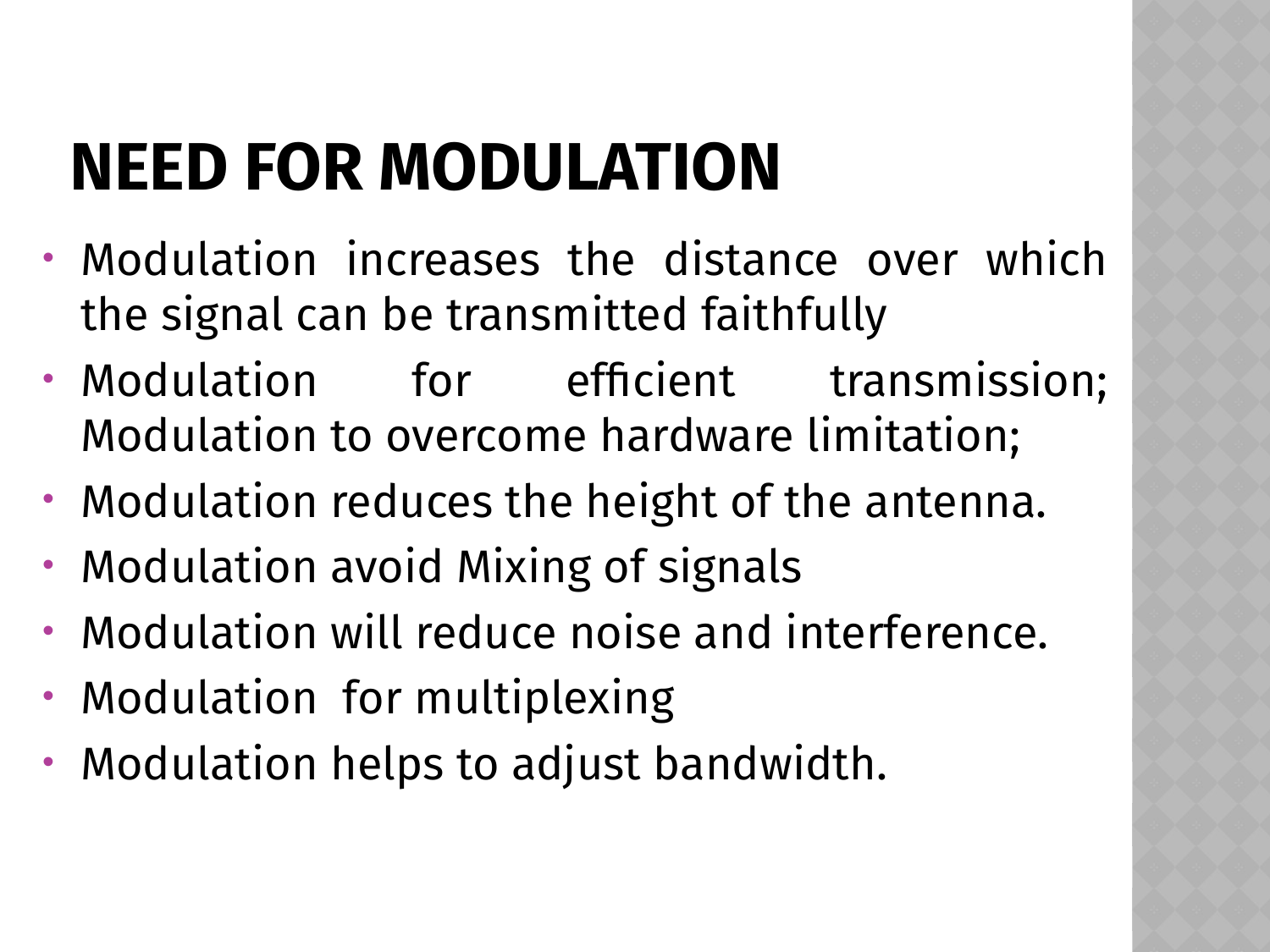

# Need for Modulation
Modulation increases the distance over which the signal can be transmitted faithfully
Modulation for efficient transmission; Modulation to overcome hardware limitation;
Modulation reduces the height of the antenna.
Modulation avoid Mixing of signals
Modulation will reduce noise and interference.
Modulation  for multiplexing
Modulation helps to adjust bandwidth.